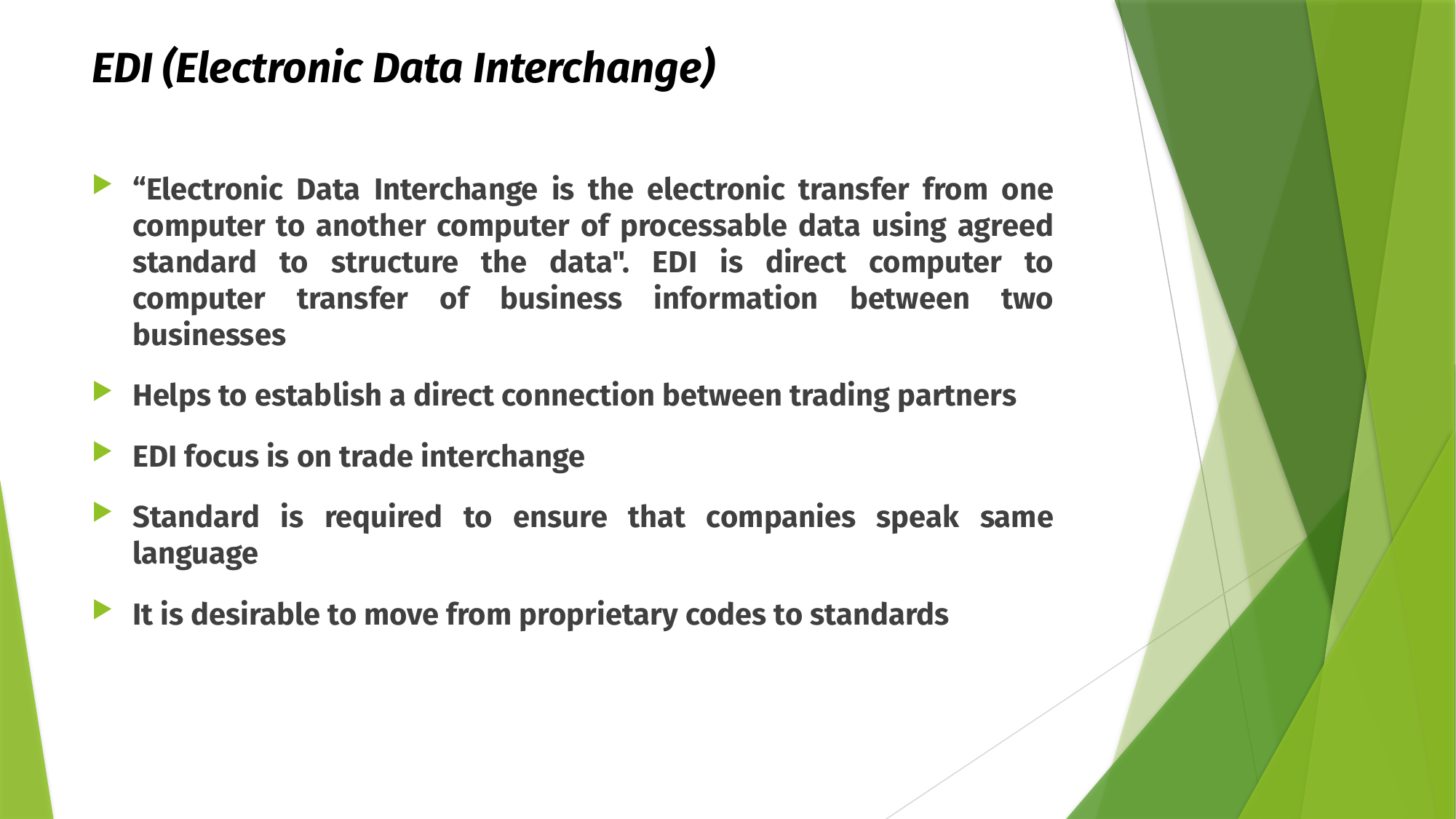

# EDI (Electronic Data Interchange)
“Electronic Data Interchange is the electronic transfer from one computer to another computer of processable data using agreed standard to structure the data". EDI is direct computer to computer transfer of business information between two businesses
Helps to establish a direct connection between trading partners
EDI focus is on trade interchange
Standard is required to ensure that companies speak same language
It is desirable to move from proprietary codes to standards